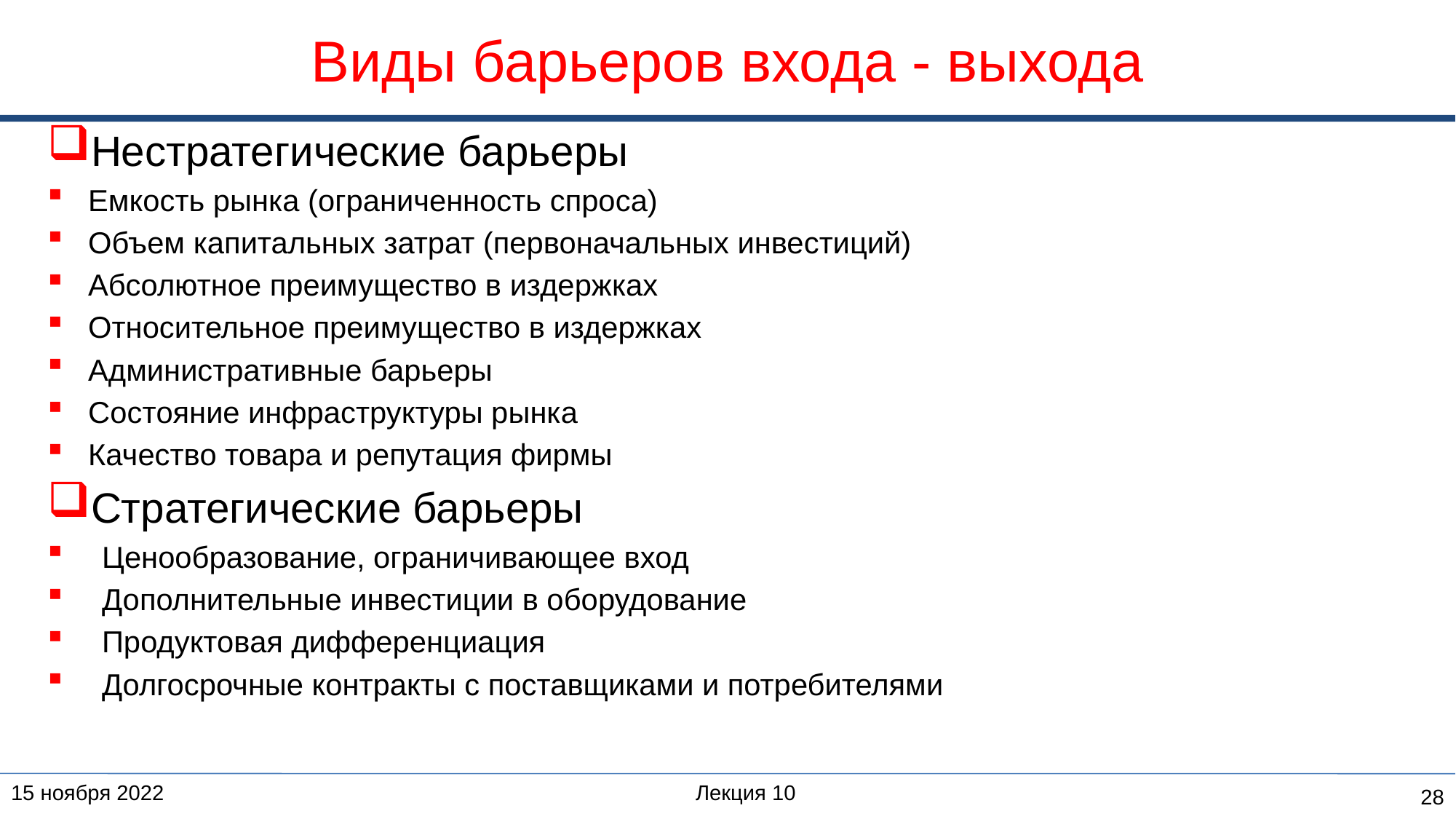

# Виды барьеров входа - выхода
Нестратегические барьеры
Емкость рынка (ограниченность спроса)
Объем капитальных затрат (первоначальных инвестиций)
Абсолютное преимущество в издержках
Относительное преимущество в издержках
Административные барьеры
Состояние инфраструктуры рынка
Качество товара и репутация фирмы
Стратегические барьеры
Ценообразование, ограничивающее вход
Дополнительные инвестиции в оборудование
Продуктовая дифференциация
Долгосрочные контракты с поставщиками и потребителями

15 ноября 2022
Лекция 10
28